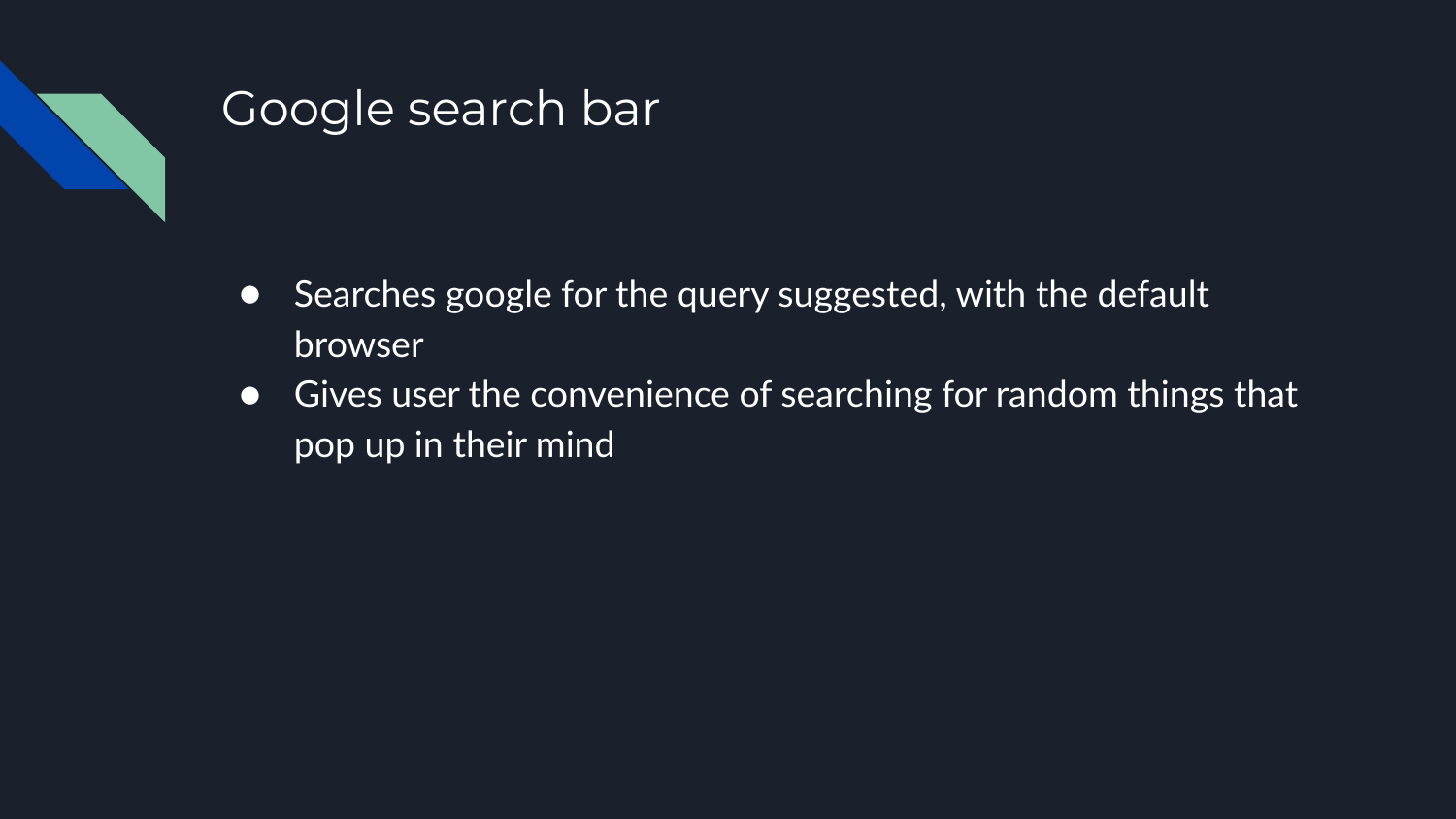

# Google search bar
Searches google for the query suggested, with the default browser
Gives user the convenience of searching for random things that pop up in their mind